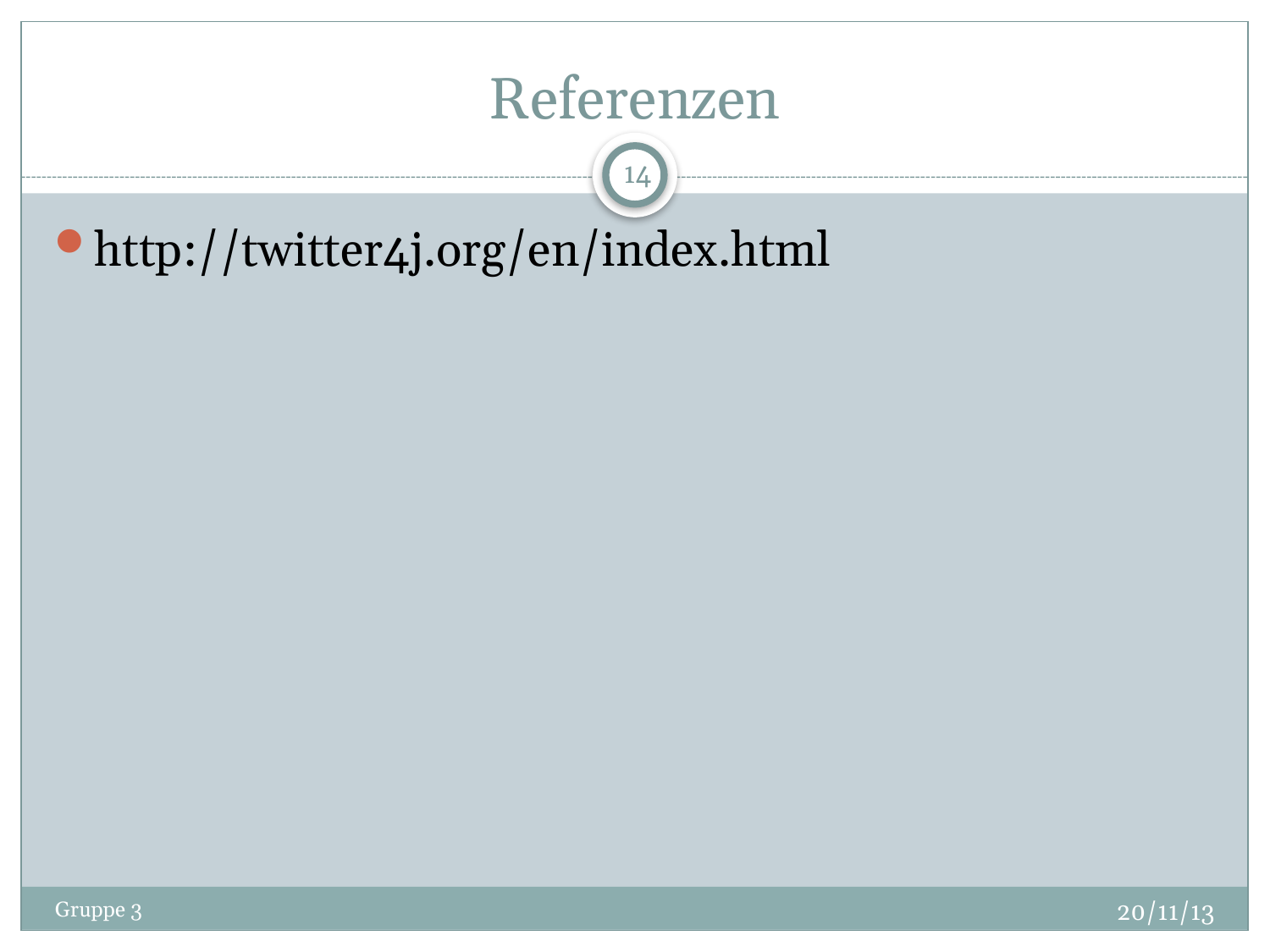

# Referenzen
14
http://twitter4j.org/en/index.html
20/11/13
Gruppe 3